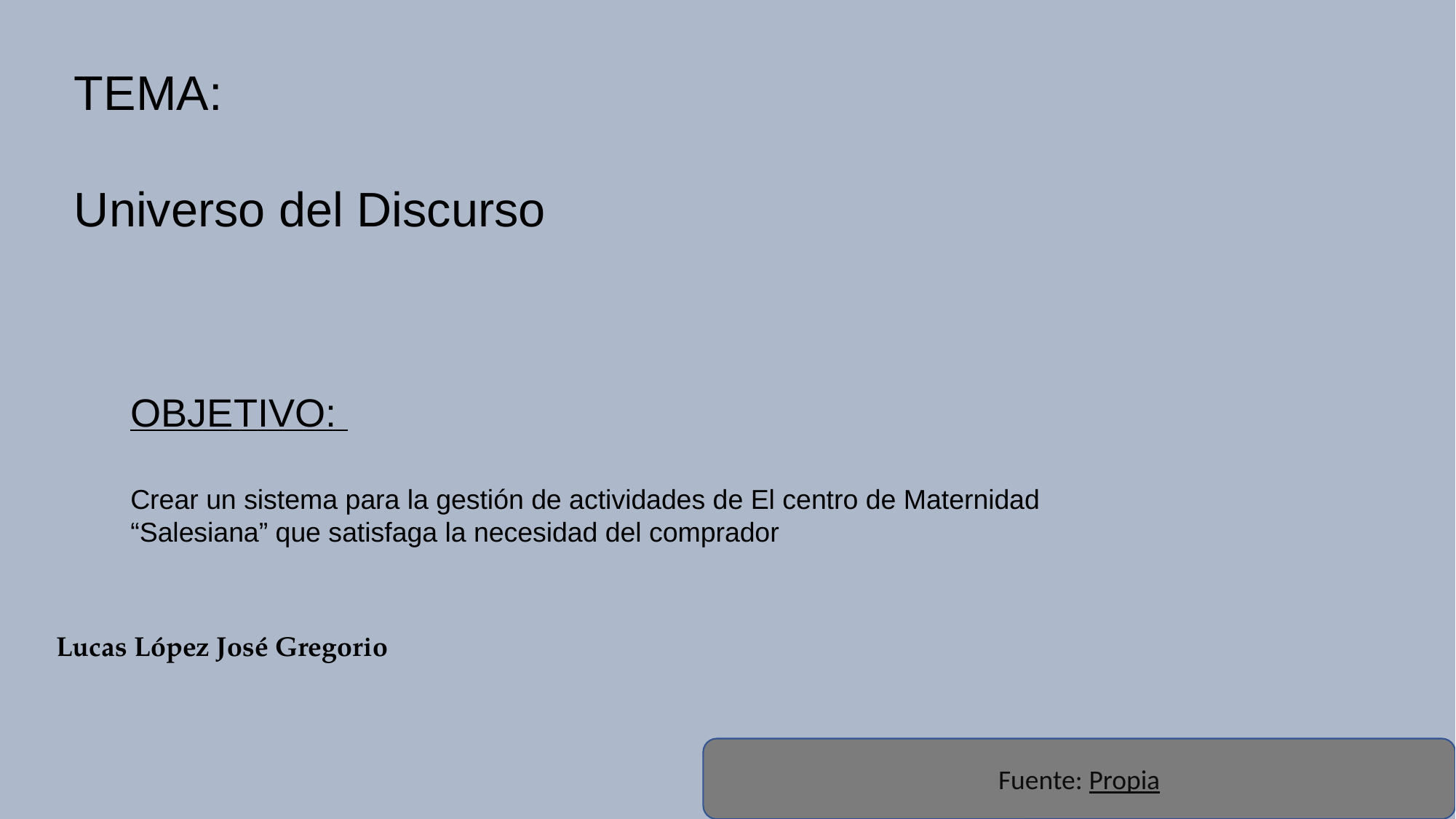

TEMA:

Universo del Discurso
OBJETIVO:

Crear un sistema para la gestión de actividades de El centro de Maternidad “Salesiana” que satisfaga la necesidad del comprador
Lucas López José Gregorio
Fuente: Propia